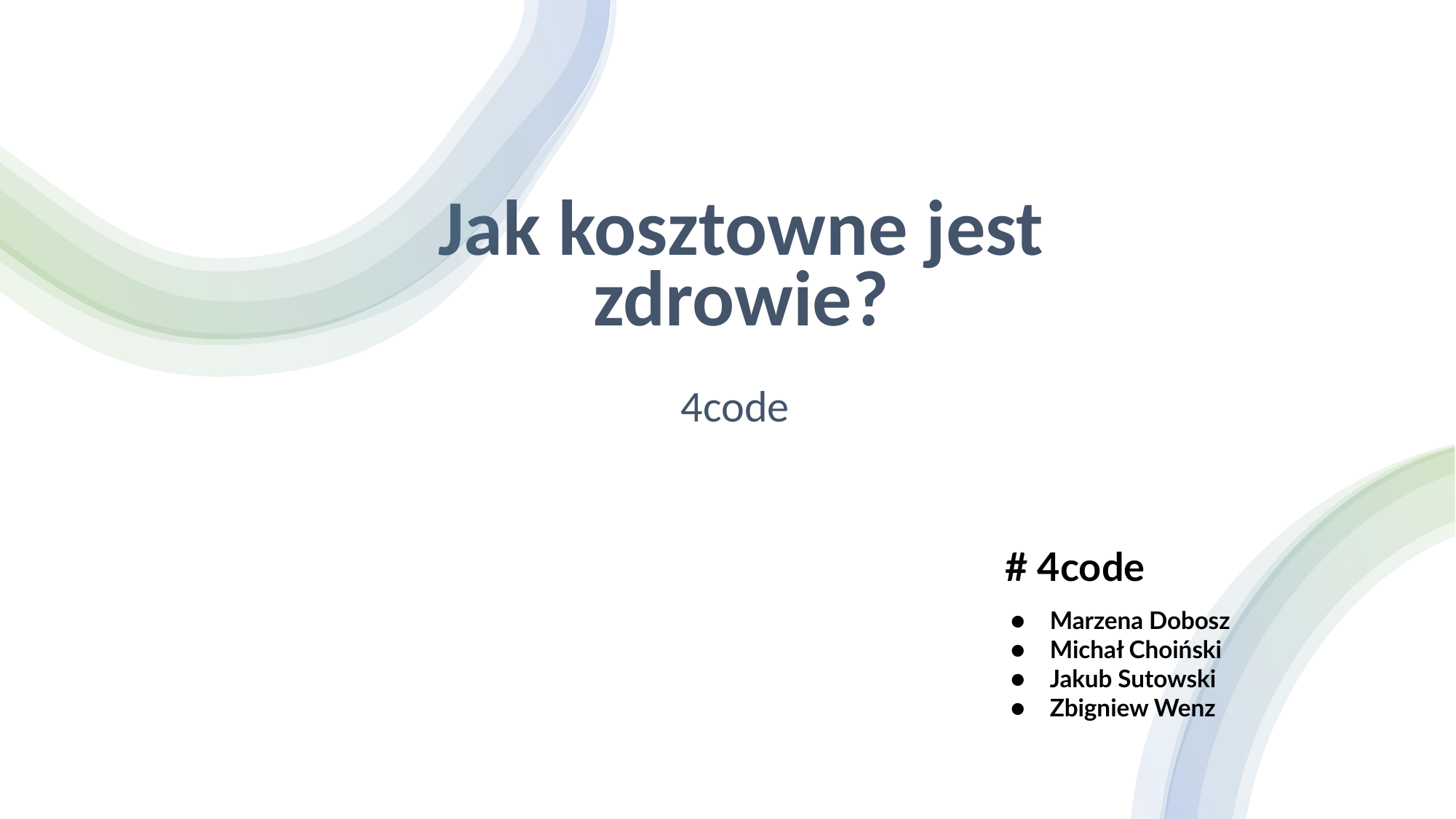

# Jak kosztowne jest zdrowie?
4code

 # 4code

Marzena Dobosz
Michał Choiński
Jakub Sutowski
Zbigniew Wenz